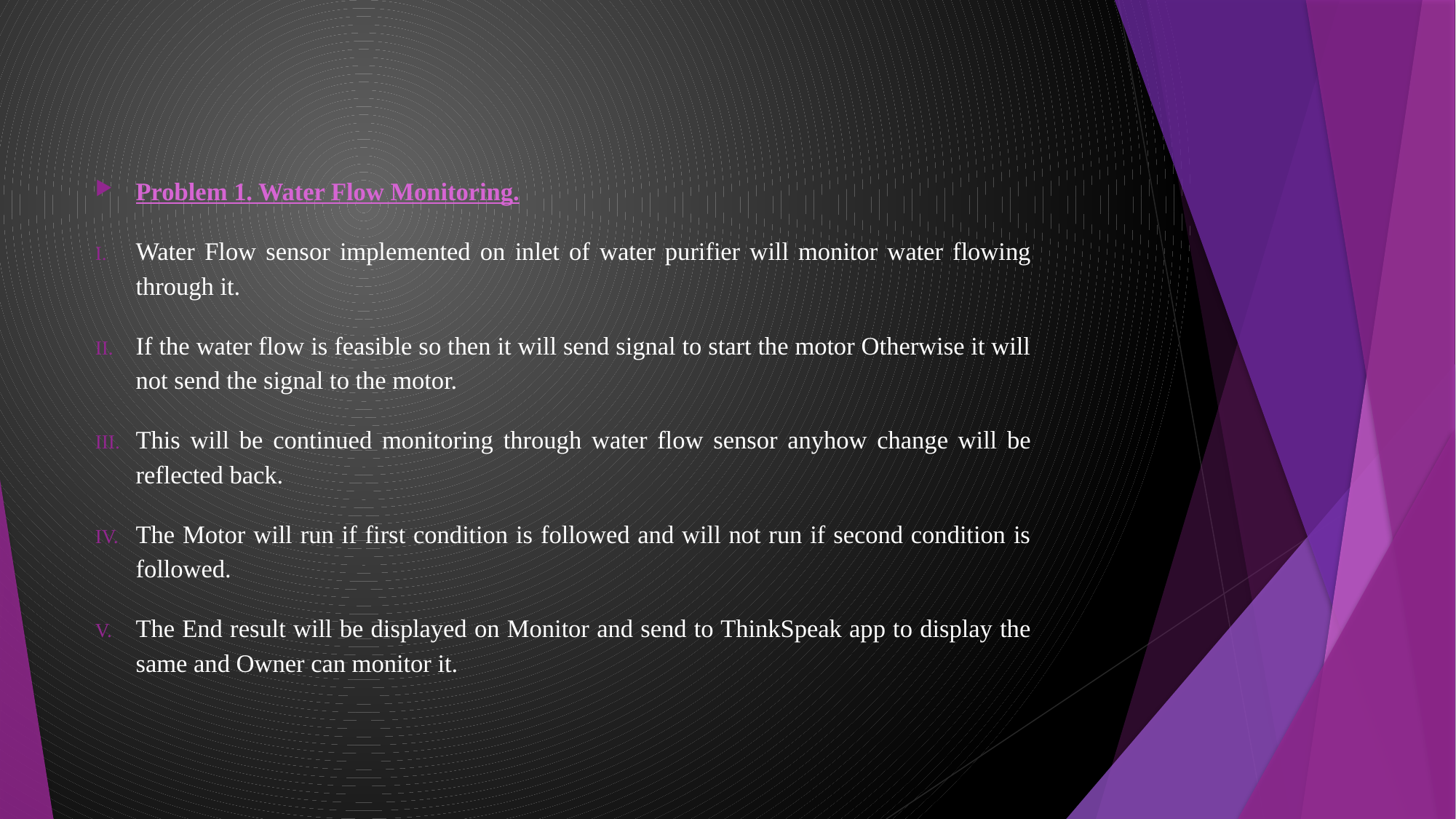

Problem 1. Water Flow Monitoring.
Water Flow sensor implemented on inlet of water purifier will monitor water flowing through it.
If the water flow is feasible so then it will send signal to start the motor Otherwise it will not send the signal to the motor.
This will be continued monitoring through water flow sensor anyhow change will be reflected back.
The Motor will run if first condition is followed and will not run if second condition is followed.
The End result will be displayed on Monitor and send to ThinkSpeak app to display the same and Owner can monitor it.